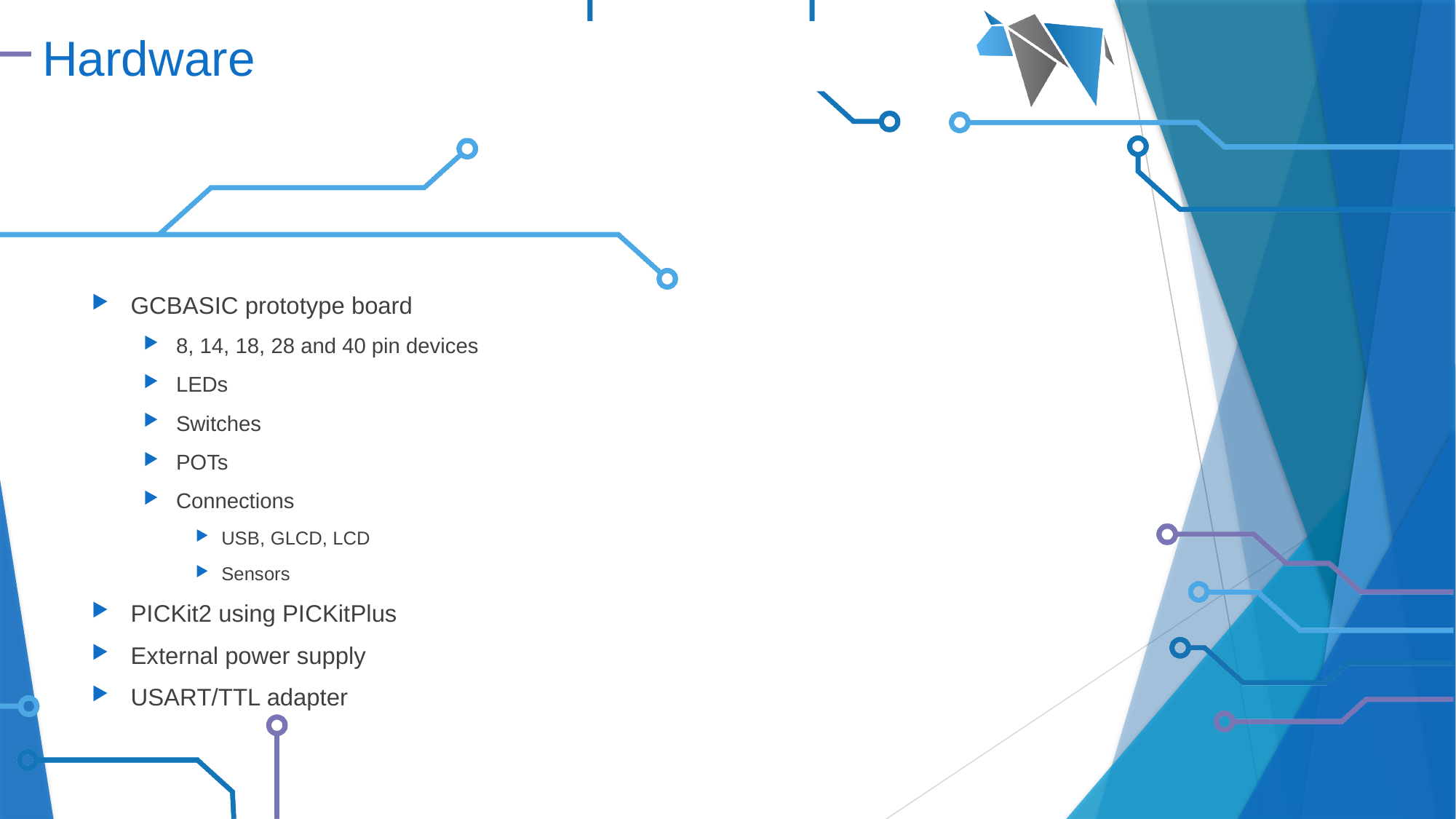

# Hardware
GCBASIC prototype board
8, 14, 18, 28 and 40 pin devices
LEDs
Switches
POTs
Connections
USB, GLCD, LCD
Sensors
PICKit2 using PICKitPlus
External power supply
USART/TTL adapter